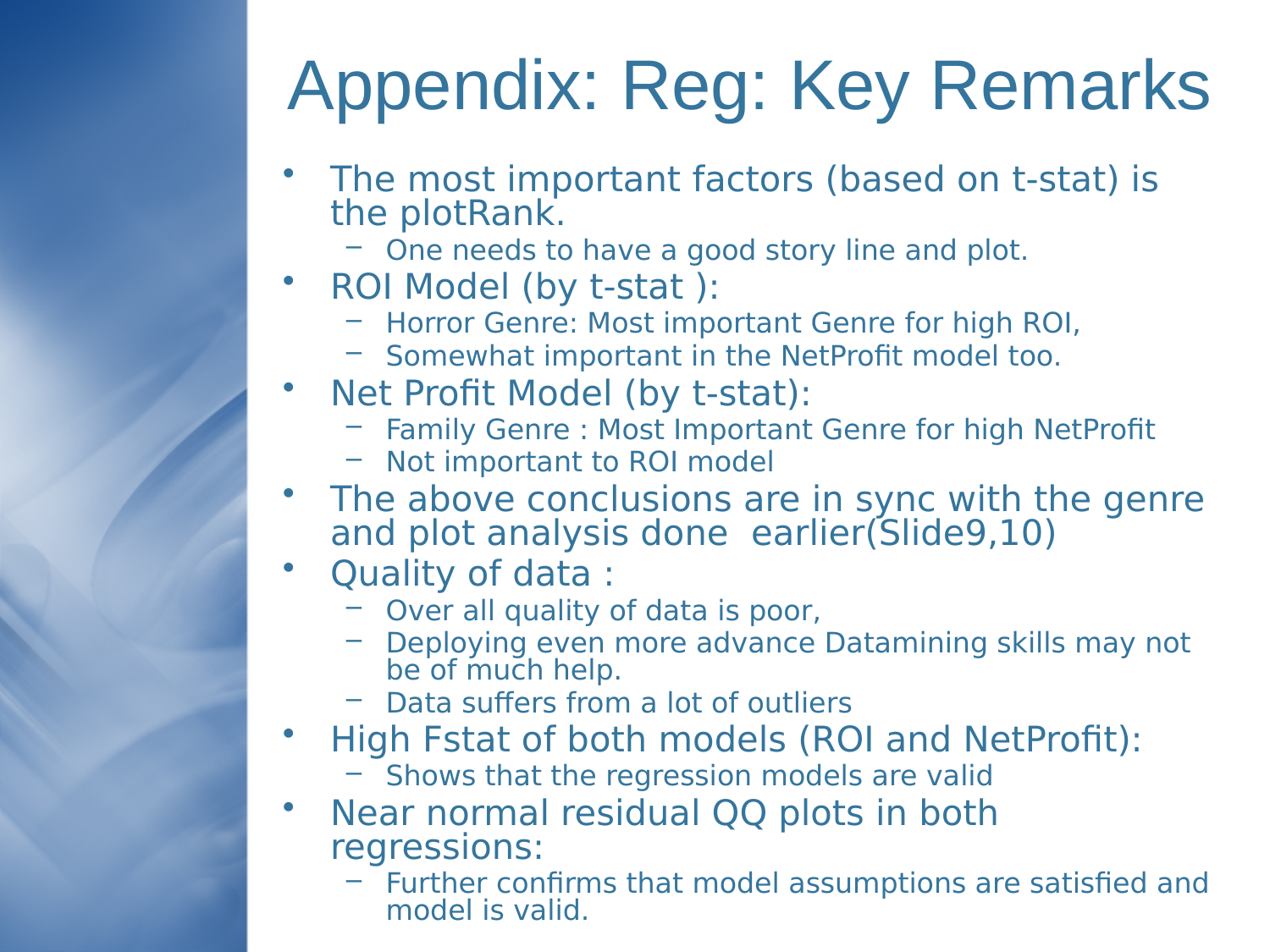

# Appendix: Reg: Key Remarks
The most important factors (based on t-stat) is the plotRank.
One needs to have a good story line and plot.
ROI Model (by t-stat ):
Horror Genre: Most important Genre for high ROI,
Somewhat important in the NetProfit model too.
Net Profit Model (by t-stat):
Family Genre : Most Important Genre for high NetProfit
Not important to ROI model
The above conclusions are in sync with the genre and plot analysis done  earlier(Slide9,10)
Quality of data :
Over all quality of data is poor,
Deploying even more advance Datamining skills may not be of much help.
Data suffers from a lot of outliers
High Fstat of both models (ROI and NetProfit):
Shows that the regression models are valid
Near normal residual QQ plots in both regressions:
Further confirms that model assumptions are satisfied and model is valid.